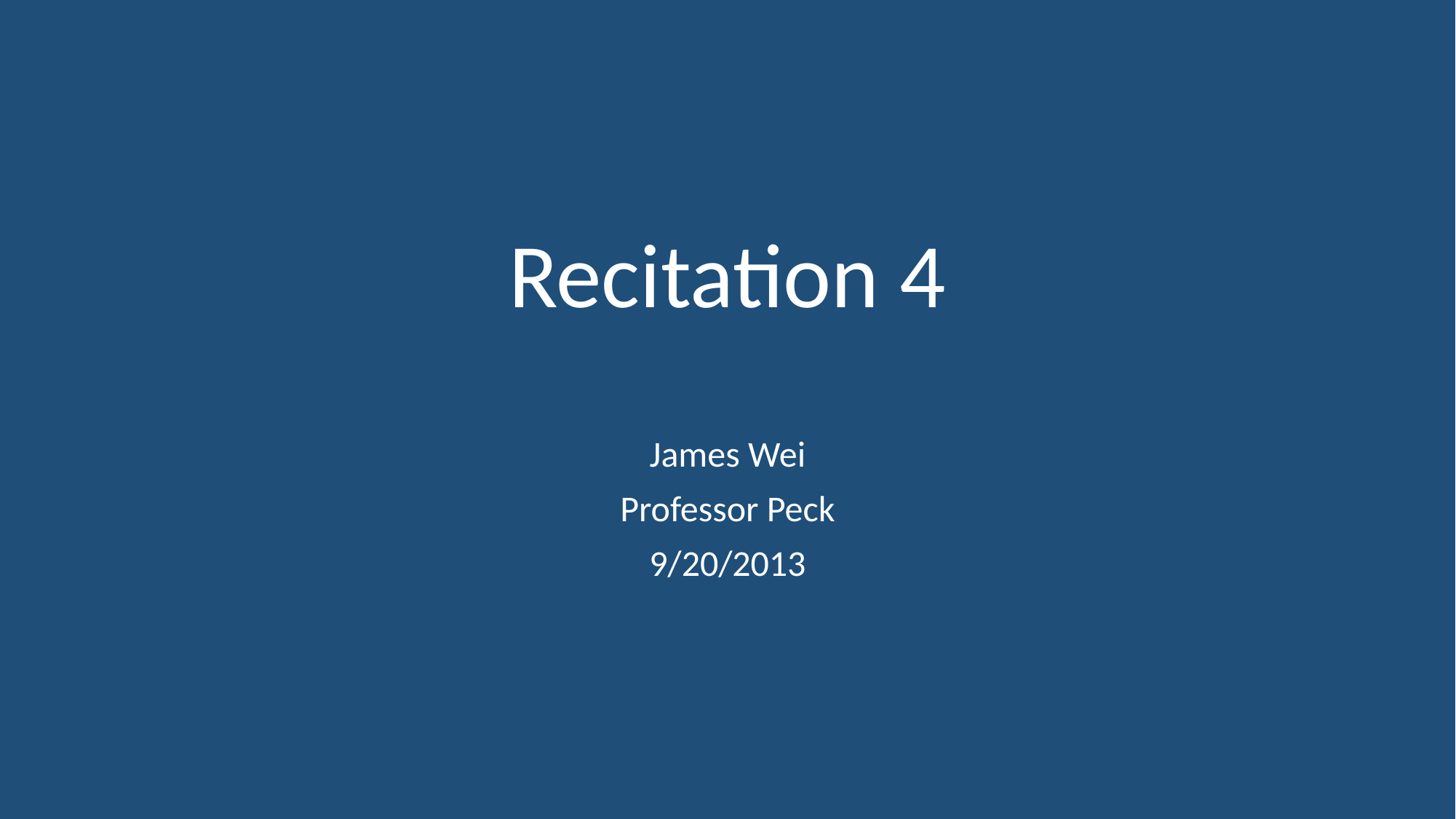

# Recitation 4
James Wei
Professor Peck
9/20/2013